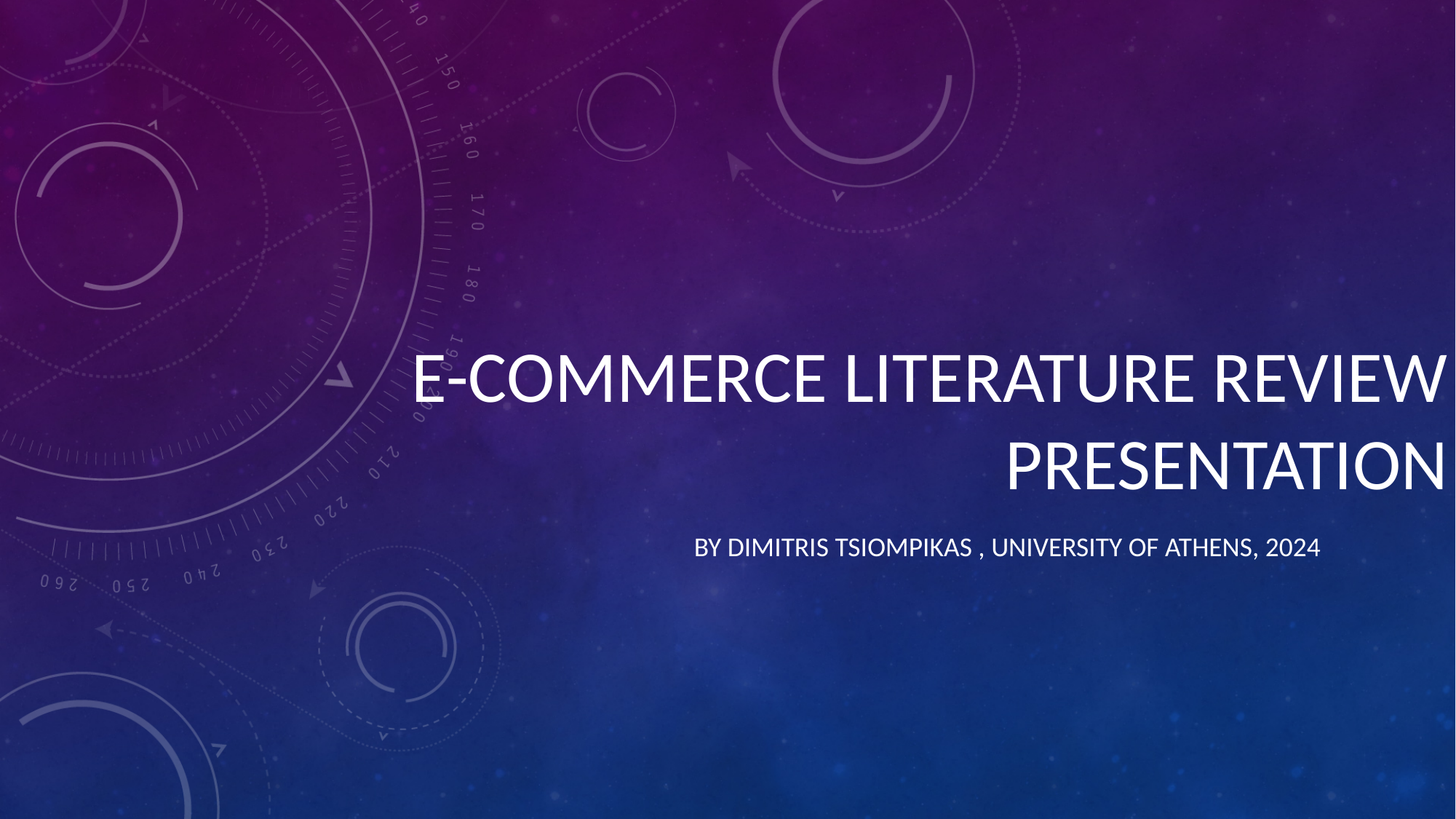

# e-commerce Literature review PRESENTATION
By Dimitris Tsiompikas , University of Athens, 2024